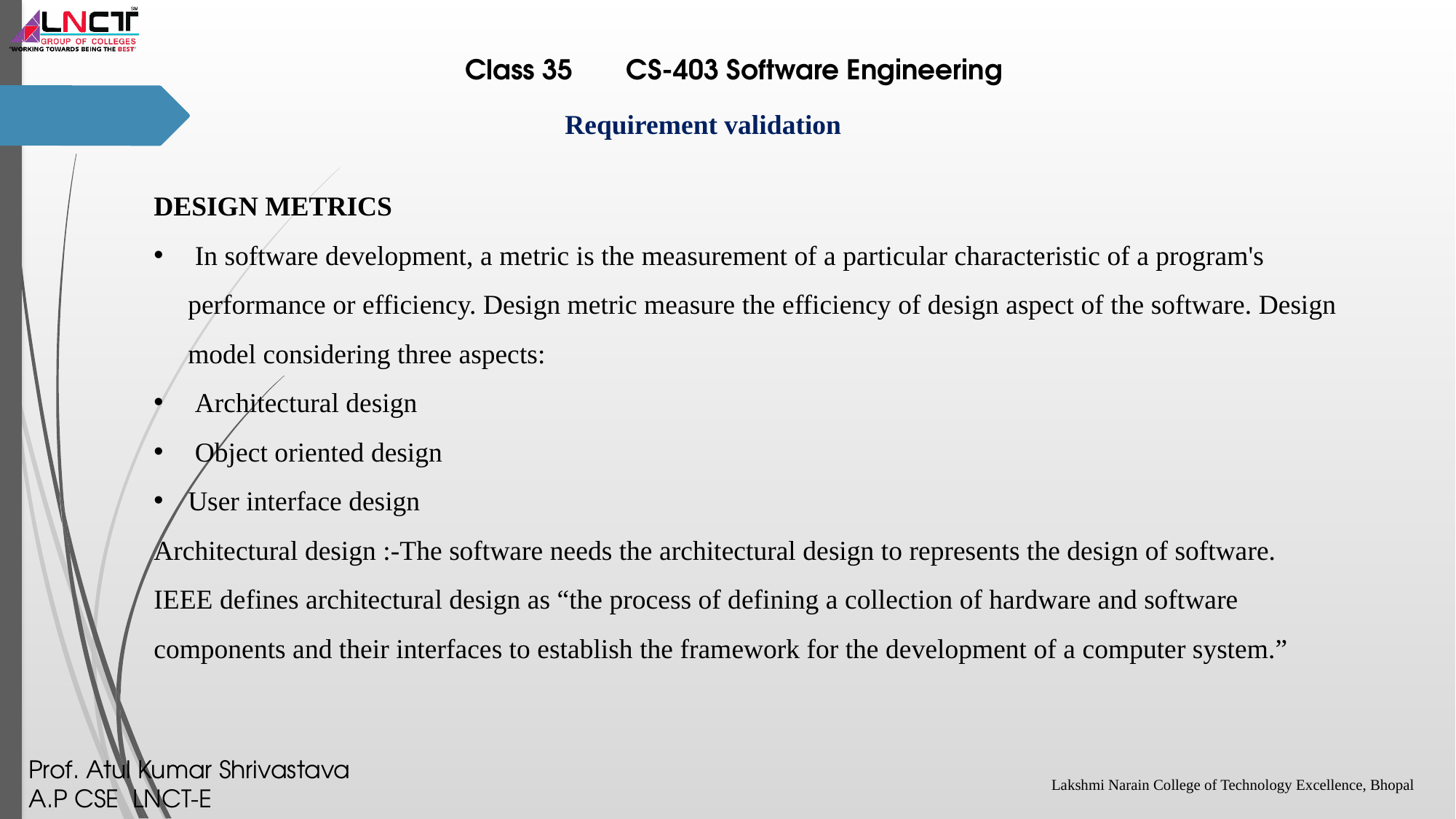

DESIGN METRICS
 In software development, a metric is the measurement of a particular characteristic of a program's performance or efficiency. Design metric measure the efficiency of design aspect of the software. Design model considering three aspects:
 Architectural design
 Object oriented design
User interface design
Architectural design :-The software needs the architectural design to represents the design of software. IEEE defines architectural design as “the process of defining a collection of hardware and software components and their interfaces to establish the framework for the development of a computer system.”